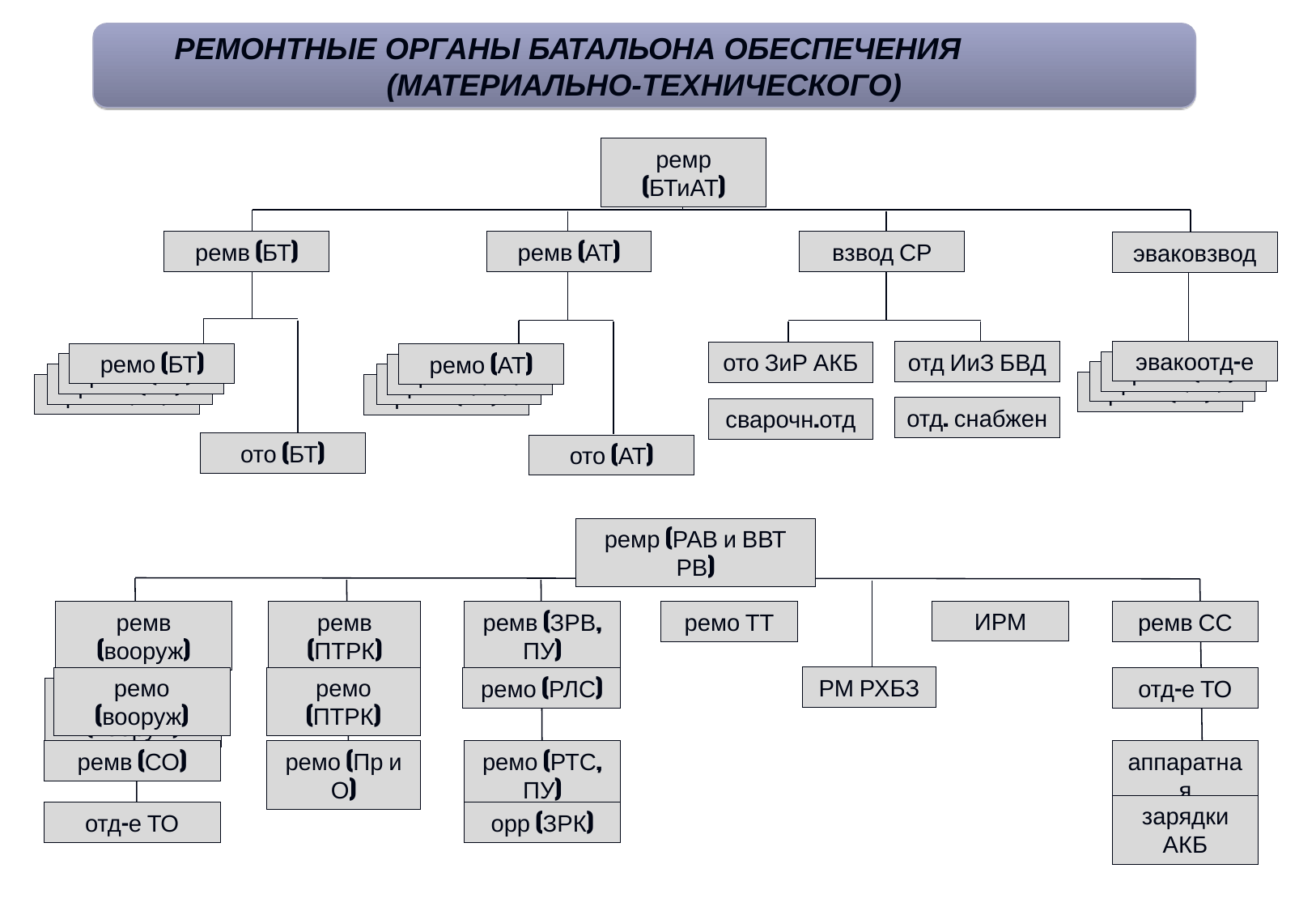

РЕМОНТНЫЕ ОРГАНЫ БАТАЛЬОНА ОБЕСПЕЧЕНИЯ                   (МАТЕРИАЛЬНО-ТЕХНИЧЕСКОГО)
ремр (БТиАТ)
ремв (БТ)
ремв (АТ)
взвод СР
эваковзвод
эвакоотд-е
ремо (БТ)
ремо (БТ)
ремо (БТ)
отд ИиЗ БВД
ото ЗиР АКБ
ремо (БТ)
ремо (БТ)
ремо (БТ)
ремо (БТ)
ото (БТ)
ремо (АТ)
ремо (БТ)
ремо (БТ)
ремо (БТ)
ото (АТ)
отд. снабжен
сварочн.отд
ремр (РАВ и ВВТ РВ)
ИРМ
ремв СС
ремв (вооруж)
ремв (ПТРК)
ремв (ЗРВ, ПУ)
ремо ТТ
РМ РХБЗ
ремо (вооруж)
ремо (вооруж)
ремо (ПТРК)
ремо (РЛС)
отд-е ТО
ремв (СО)
ремо (Пр и О)
ремо (РТС, ПУ)
аппаратная
зарядки АКБ
отд-е ТО
орр (ЗРК)